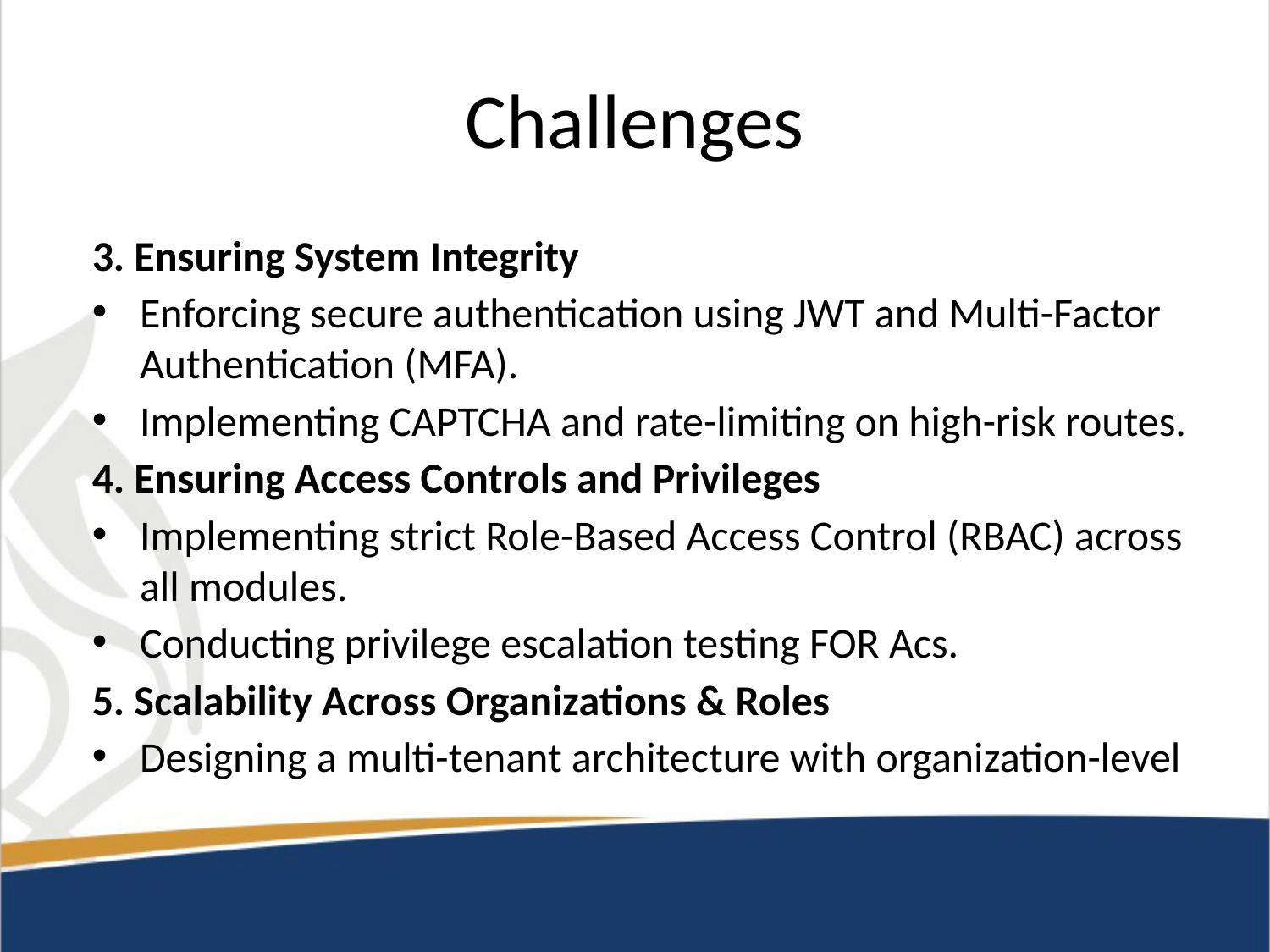

# Challenges
3. Ensuring System Integrity
Enforcing secure authentication using JWT and Multi-Factor Authentication (MFA).
Implementing CAPTCHA and rate-limiting on high-risk routes.
4. Ensuring Access Controls and Privileges
Implementing strict Role-Based Access Control (RBAC) across all modules.
Conducting privilege escalation testing FOR Acs.
5. Scalability Across Organizations & Roles
Designing a multi-tenant architecture with organization-level